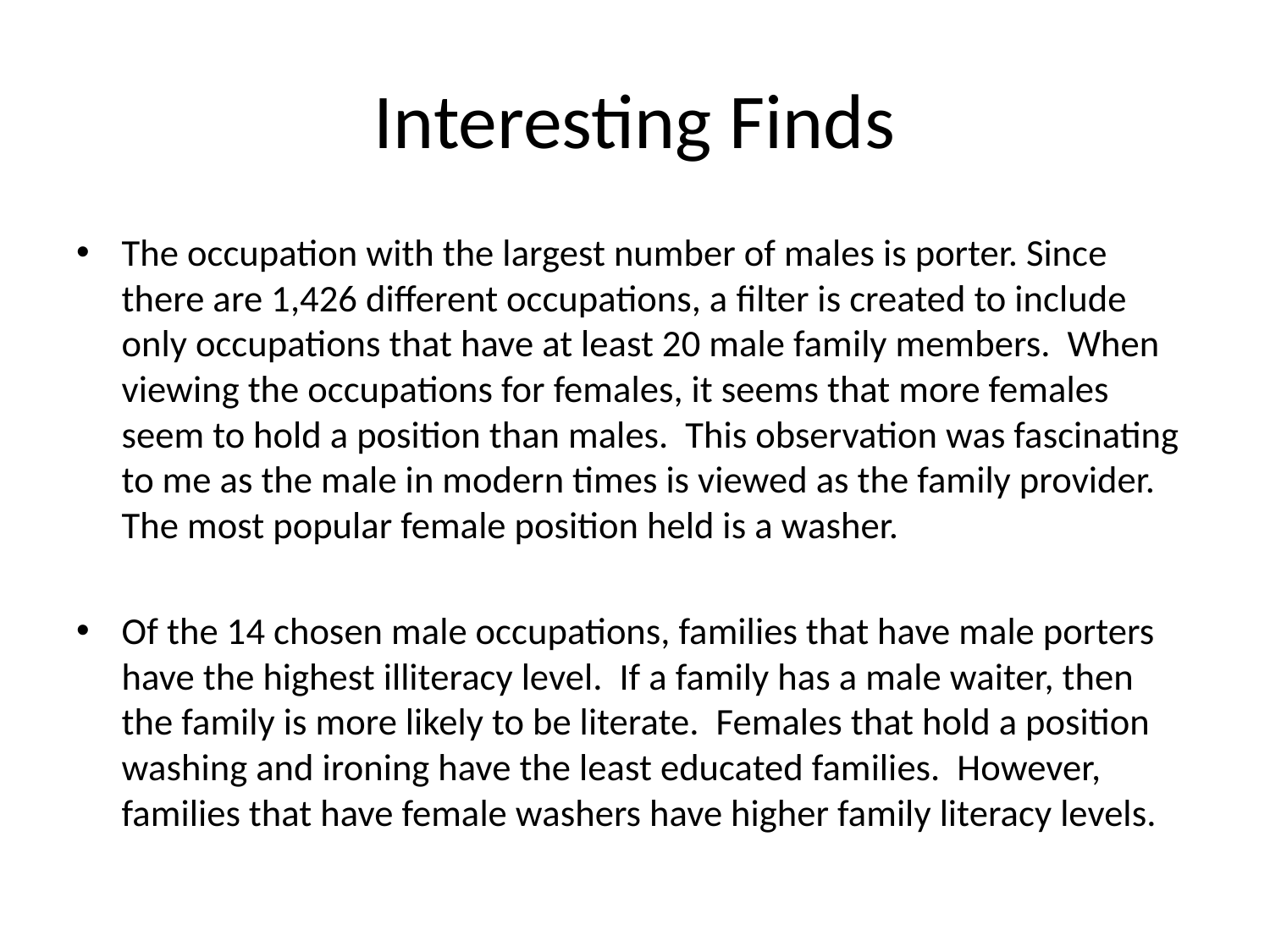

# Interesting Finds
The occupation with the largest number of males is porter. Since there are 1,426 different occupations, a filter is created to include only occupations that have at least 20 male family members.  When viewing the occupations for females, it seems that more females seem to hold a position than males.  This observation was fascinating to me as the male in modern times is viewed as the family provider.  The most popular female position held is a washer.

Of the 14 chosen male occupations, families that have male porters have the highest illiteracy level.  If a family has a male waiter, then the family is more likely to be literate.  Females that hold a position washing and ironing have the least educated families.  However, families that have female washers have higher family literacy levels.